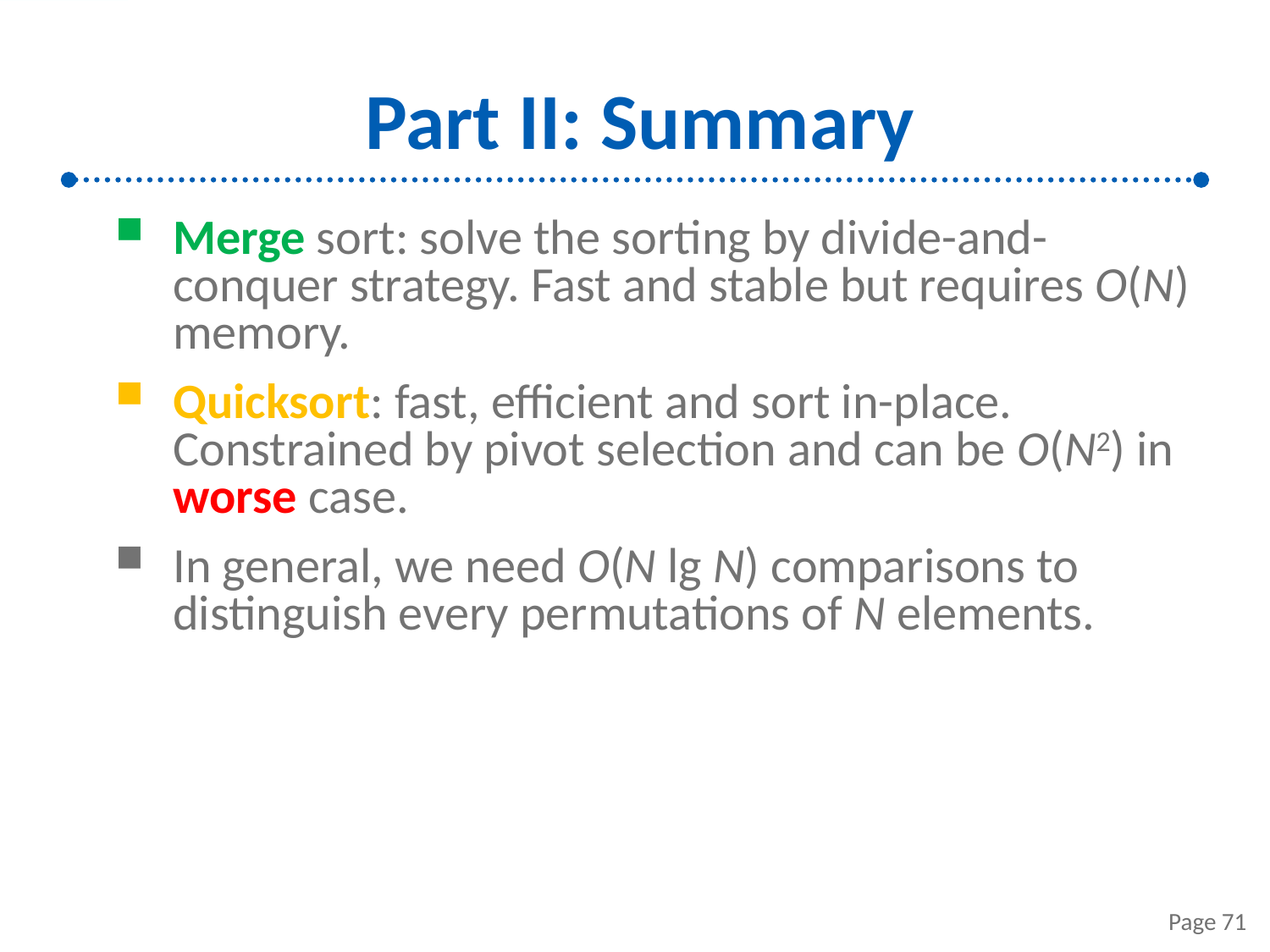

# Part II: Summary
Merge sort: solve the sorting by divide-and-conquer strategy. Fast and stable but requires O(N) memory.
Quicksort: fast, efficient and sort in-place. Constrained by pivot selection and can be O(N2) in worse case.
In general, we need O(N lg N) comparisons to distinguish every permutations of N elements.
Page 71